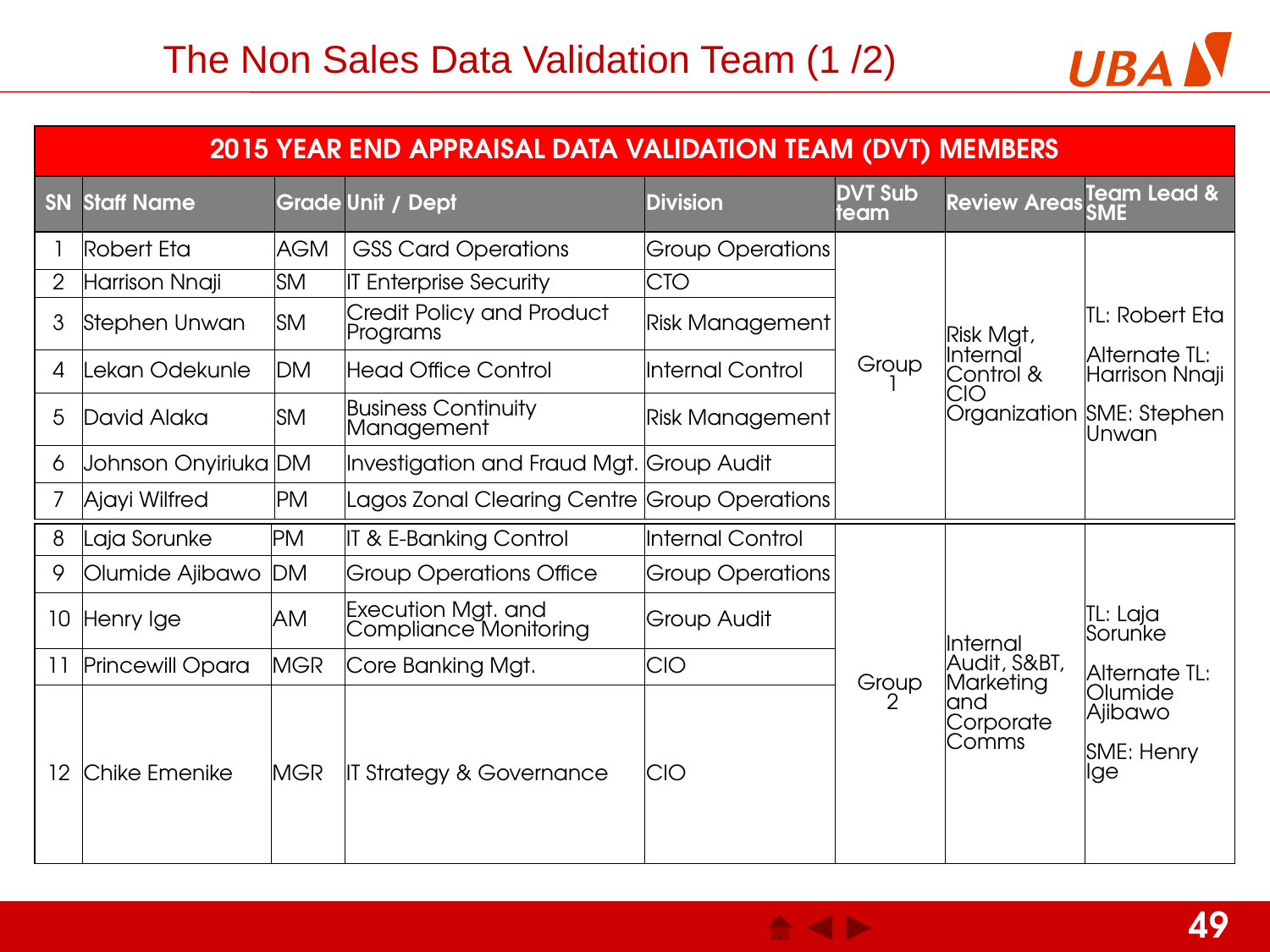

# The Non Sales Data Validation Team (1 /2)
| 2015 YEAR END APPRAISAL DATA VALIDATION TEAM (DVT) MEMBERS |  |  |  |  |  |  |  |
| --- | --- | --- | --- | --- | --- | --- | --- |
| SN | Staff Name | Grade | Unit / Dept | Division | DVT Sub team | Review Areas | Team Lead & SME |
| 1 | Robert Eta | AGM | GSS Card Operations | Group Operations | Group 1 | Risk Mgt, Internal Control & CIO Organization | TL: Robert Eta Alternate TL: Harrison Nnaji SME: Stephen Unwan |
| 2 | Harrison Nnaji | SM | IT Enterprise Security | CTO |  |  |  |
| 3 | Stephen Unwan | SM | Credit Policy and Product Programs | Risk Management |  |  |  |
| 4 | Lekan Odekunle | DM | Head Office Control | Internal Control |  |  |  |
| 5 | David Alaka | SM | Business Continuity Management | Risk Management |  |  |  |
| 6 | Johnson Onyiriuka | DM | Investigation and Fraud Mgt. | Group Audit |  |  |  |
| 7 | Ajayi Wilfred | PM | Lagos Zonal Clearing Centre | Group Operations |  |  |  |
| 8 | Laja Sorunke | PM | IT & E-Banking Control | Internal Control | Group 2 | Internal Audit, S&BT, Marketing and Corporate Comms | TL: Laja Sorunke Alternate TL: Olumide Ajibawo                              SME: Henry Ige |
| --- | --- | --- | --- | --- | --- | --- | --- |
| 9 | Olumide Ajibawo | DM | Group Operations Office | Group Operations |  |  |  |
| 10 | Henry Ige | AM | Execution Mgt. and Compliance Monitoring | Group Audit |  |  |  |
| 11 | Princewill Opara | MGR | Core Banking Mgt. | CIO |  |  |  |
| 12 | Chike Emenike | MGR | IT Strategy & Governance | CIO |  |  |  |